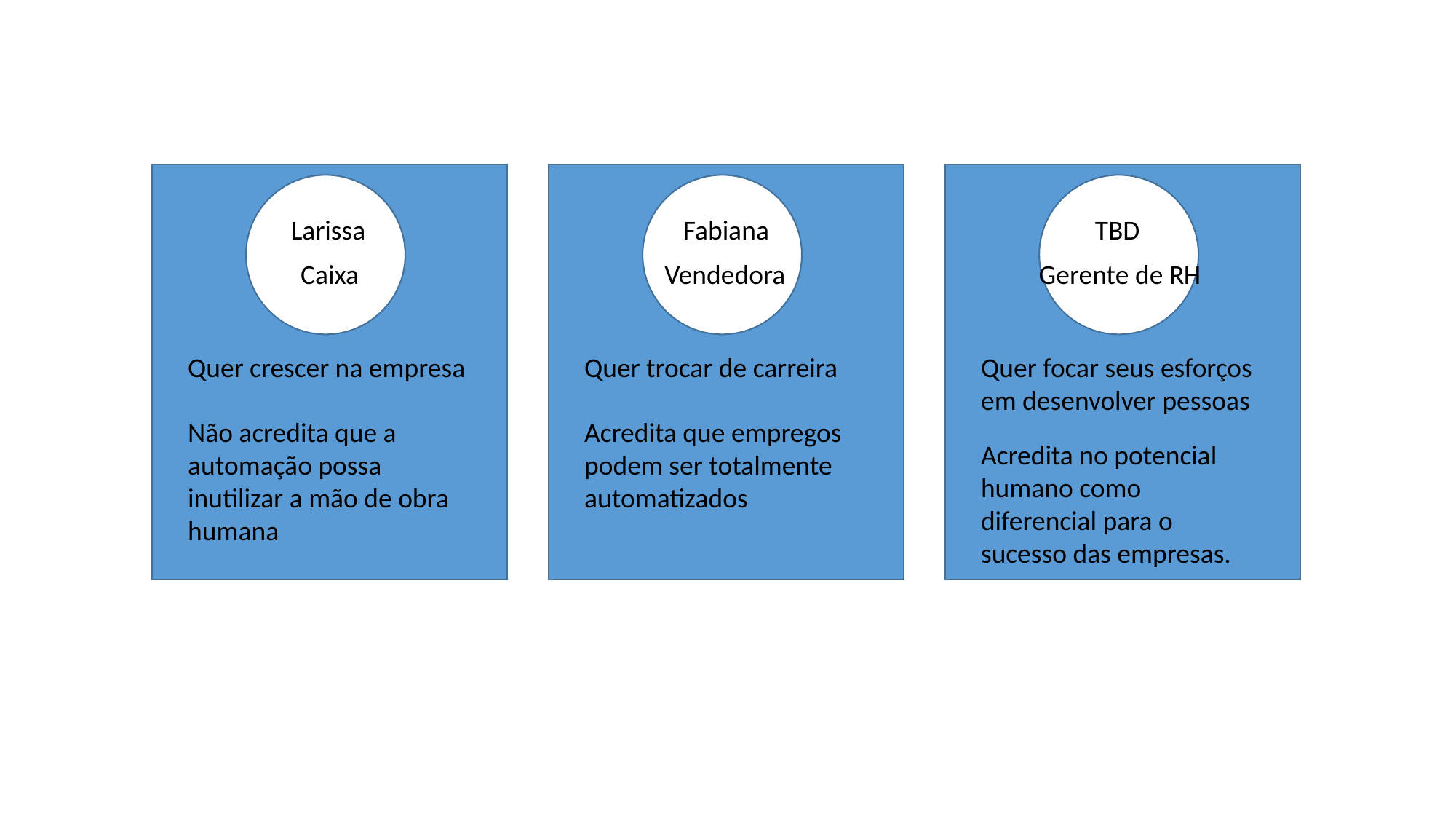

Larissa
Fabiana
TBD
Caixa
Vendedora
Gerente de RH
Quer crescer na empresa
Quer trocar de carreira
Quer focar seus esforços em desenvolver pessoas
Não acredita que a automação possa inutilizar a mão de obra humana
Acredita que empregos podem ser totalmente automatizados
Acredita no potencial humano como diferencial para o sucesso das empresas.